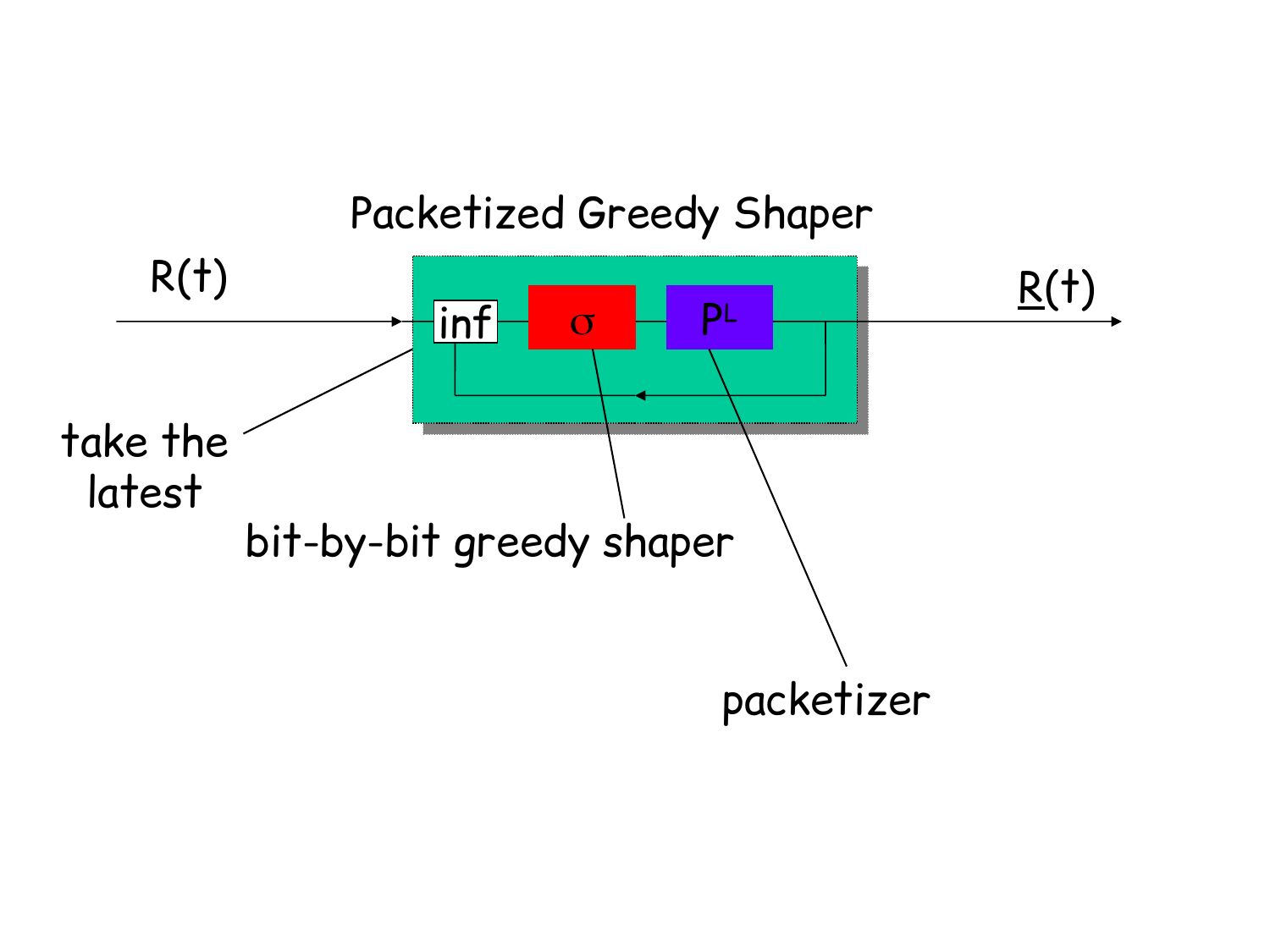

Packetized Greedy Shaper
R(t)
R(t)

σ
PL
inf

take the latest
bit-by-bit greedy shaper
packetizer